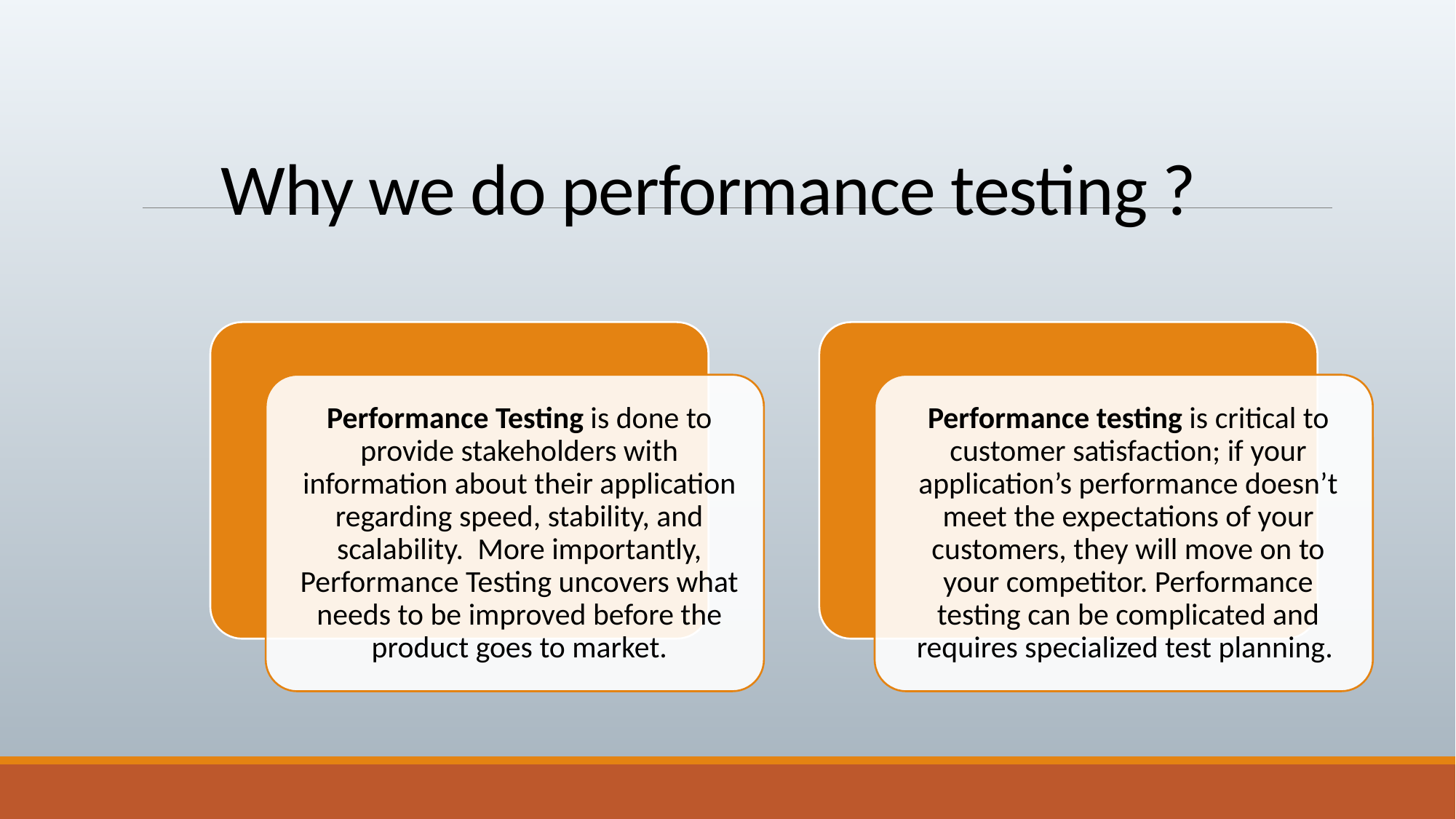

# Why we do performance testing ?

Performance Testing is done to provide stakeholders with information about their application regarding speed, stability, and scalability.  More importantly, Performance Testing uncovers what needs to be improved before the product goes to market.
Performance testing is critical to customer satisfaction; if your application’s performance doesn’t meet the expectations of your customers, they will move on to your competitor. Performance testing can be complicated and requires specialized test planning.